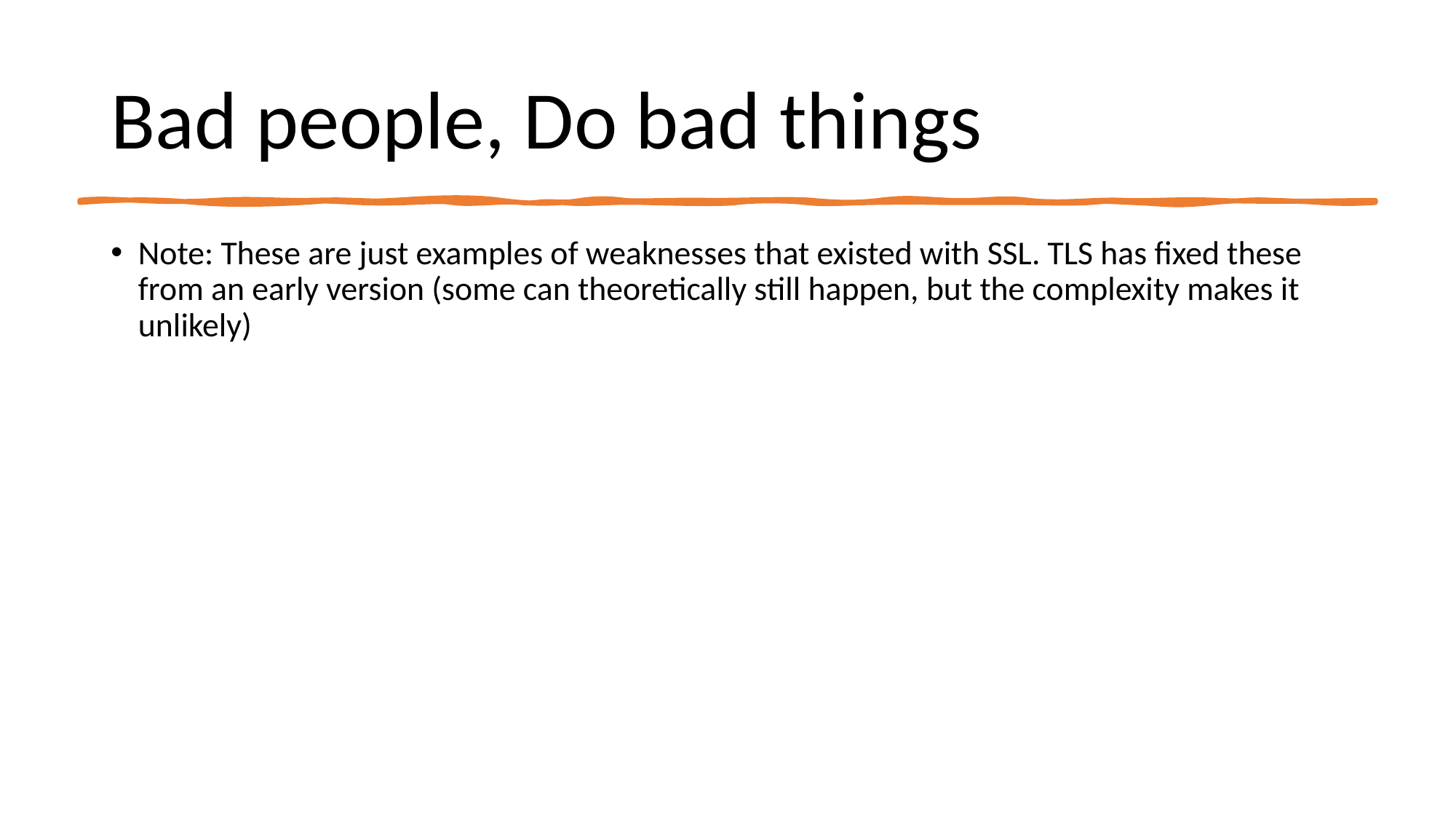

# Bad people, Do bad things

Note: These are just examples of weaknesses that existed with SSL. TLS has fixed these from an early version (some can theoretically still happen, but the complexity makes it unlikely)